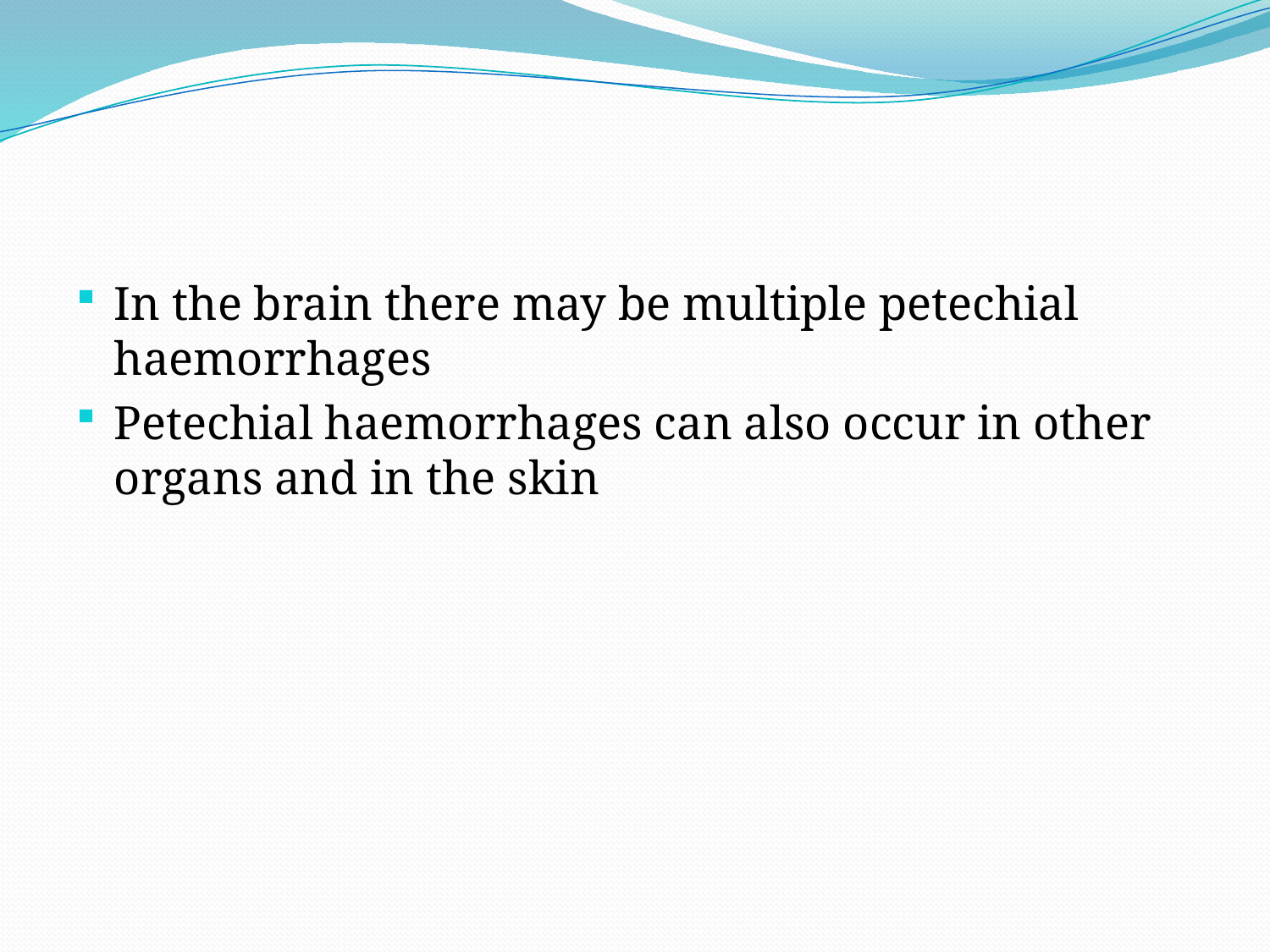

In the brain there may be multiple petechial haemorrhages
Petechial haemorrhages can also occur in other organs and in the skin